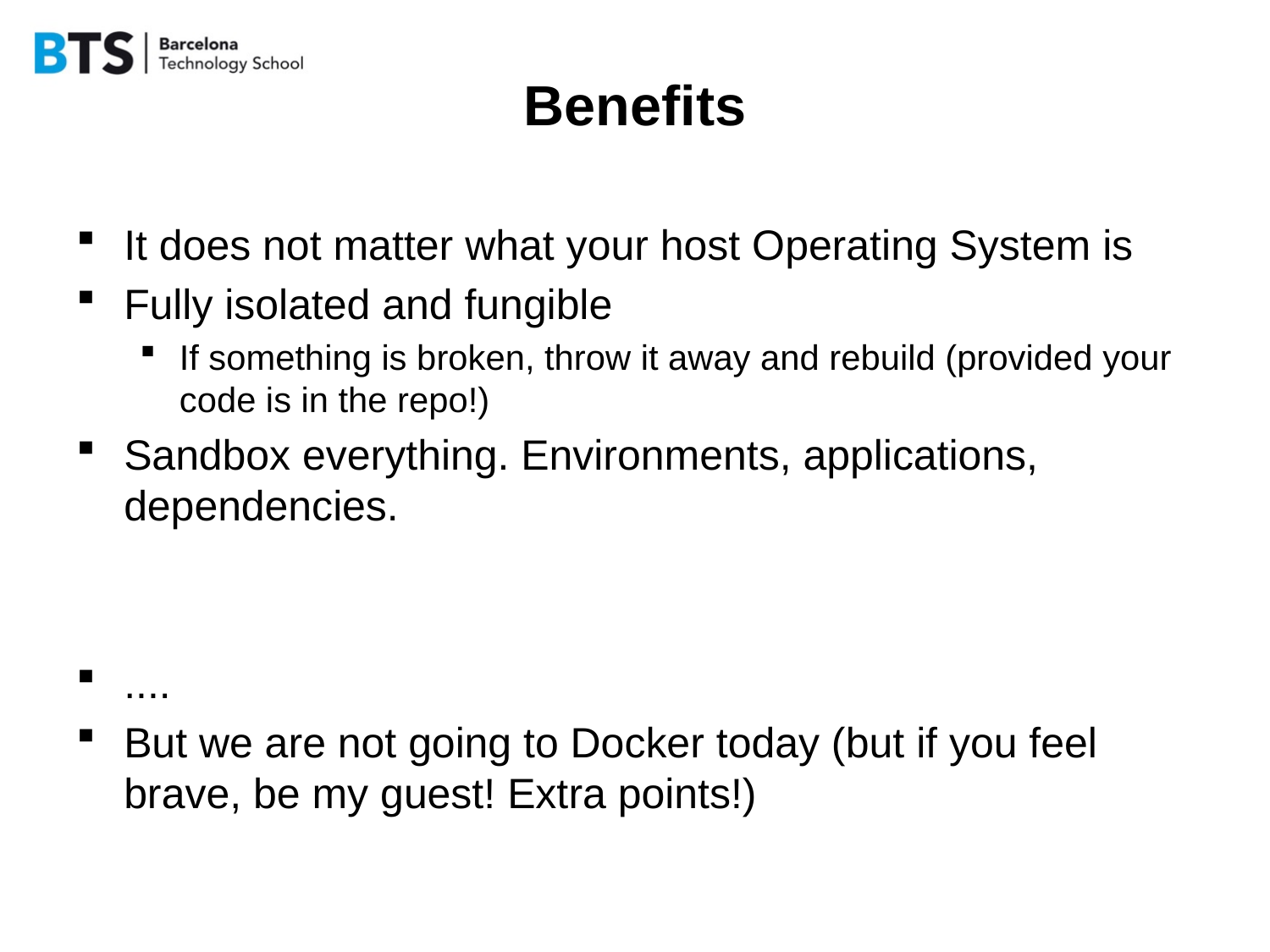

# Benefits
It does not matter what your host Operating System is
Fully isolated and fungible
If something is broken, throw it away and rebuild (provided your code is in the repo!)
Sandbox everything. Environments, applications, dependencies.

....
But we are not going to Docker today (but if you feel brave, be my guest! Extra points!)